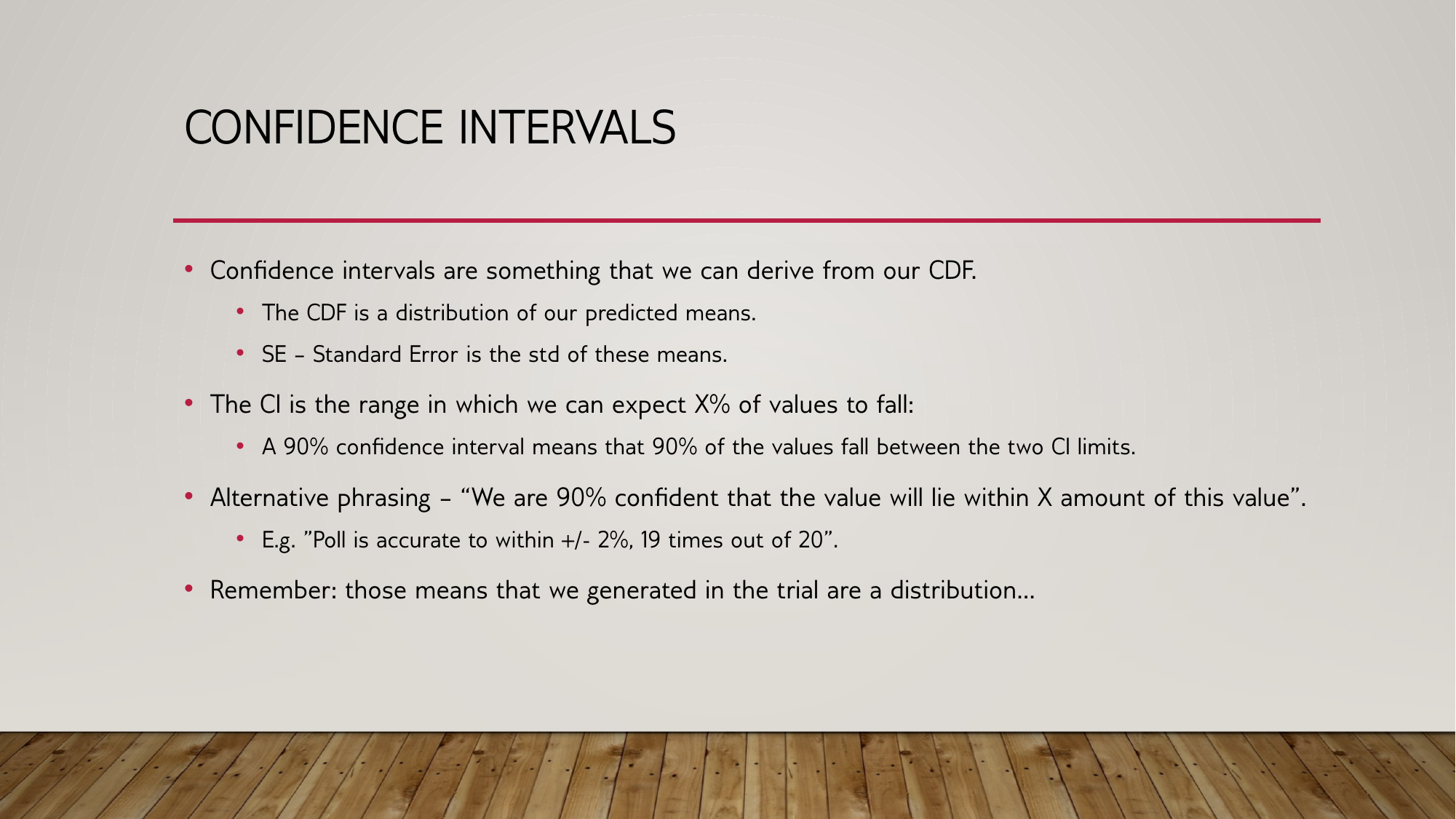

# Confidence Intervals
Confidence intervals are something that we can derive from our CDF.
The CDF is a distribution of our predicted means.
SE – Standard Error is the std of these means.
The CI is the range in which we can expect X% of values to fall:
A 90% confidence interval means that 90% of the values fall between the two CI limits.
Alternative phrasing – “We are 90% confident that the value will lie within X amount of this value”.
E.g. ”Poll is accurate to within +/- 2%, 19 times out of 20”.
Remember: those means that we generated in the trial are a distribution…